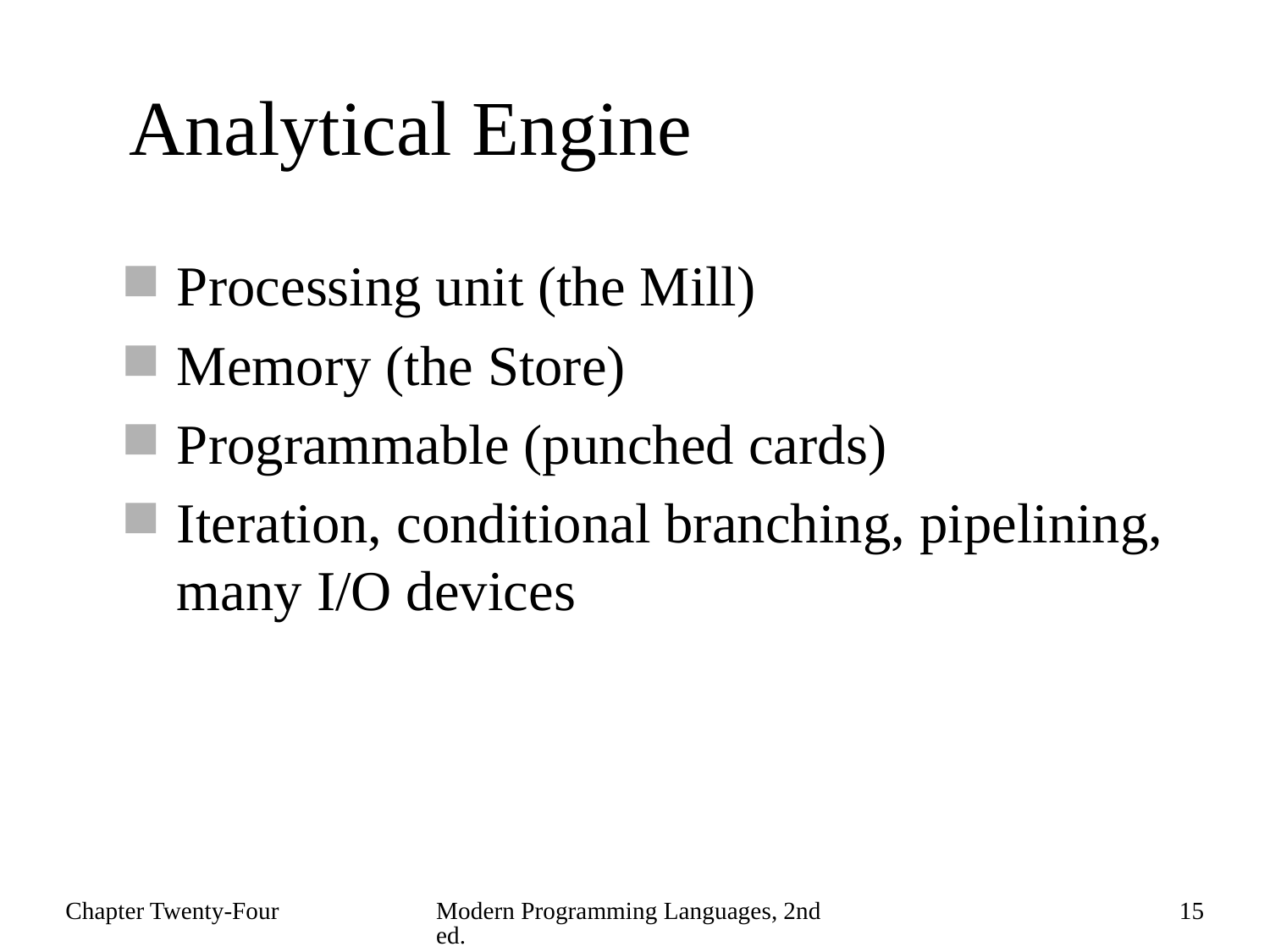

# Analytical Engine
Processing unit (the Mill)
Memory (the Store)
Programmable (punched cards)
Iteration, conditional branching, pipelining, many I/O devices
Chapter Twenty-Four
Modern Programming Languages, 2nd ed.
15